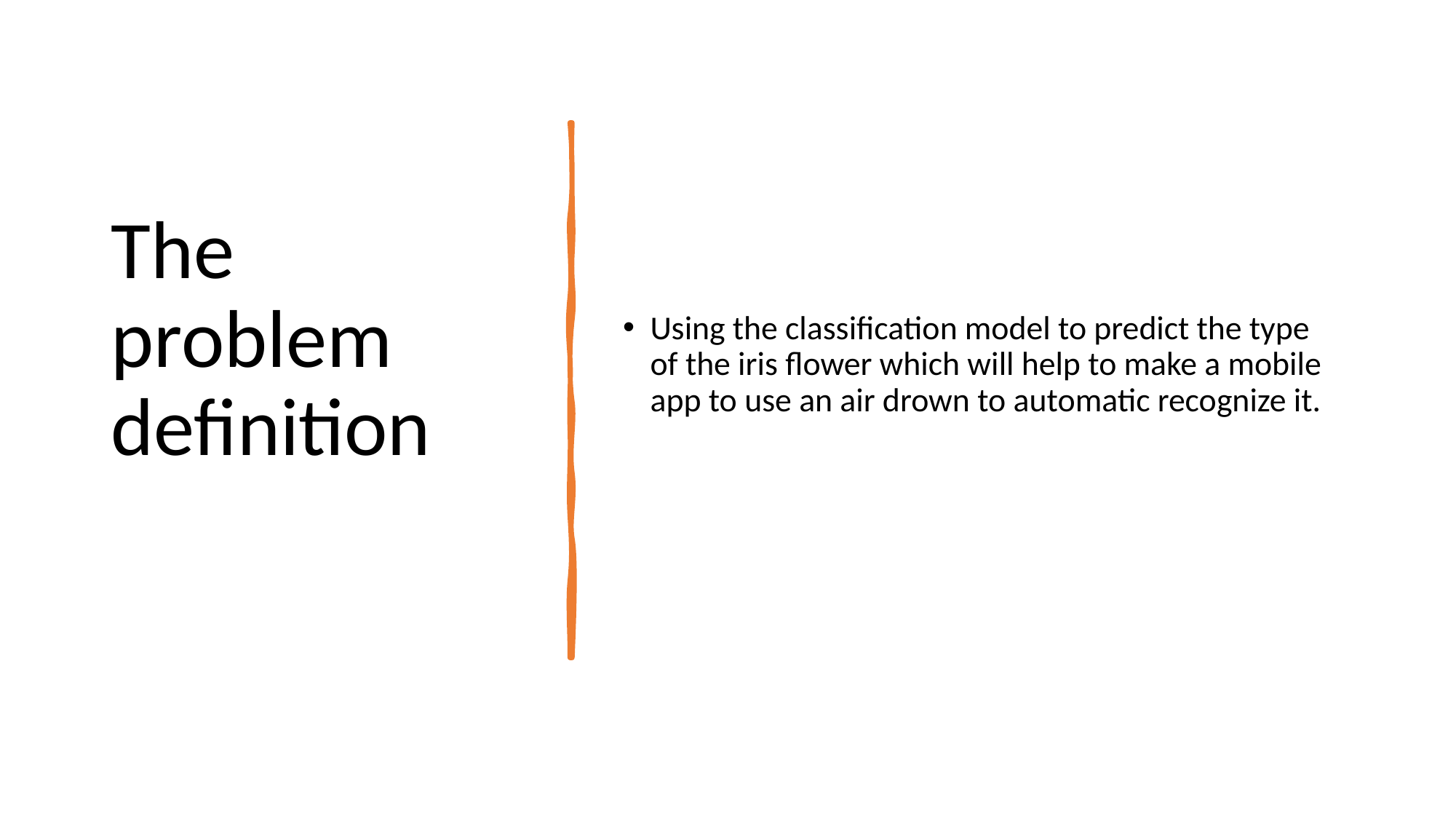

# The problem definition
Using the classification model to predict the type of the iris flower which will help to make a mobile app to use an air drown to automatic recognize it.